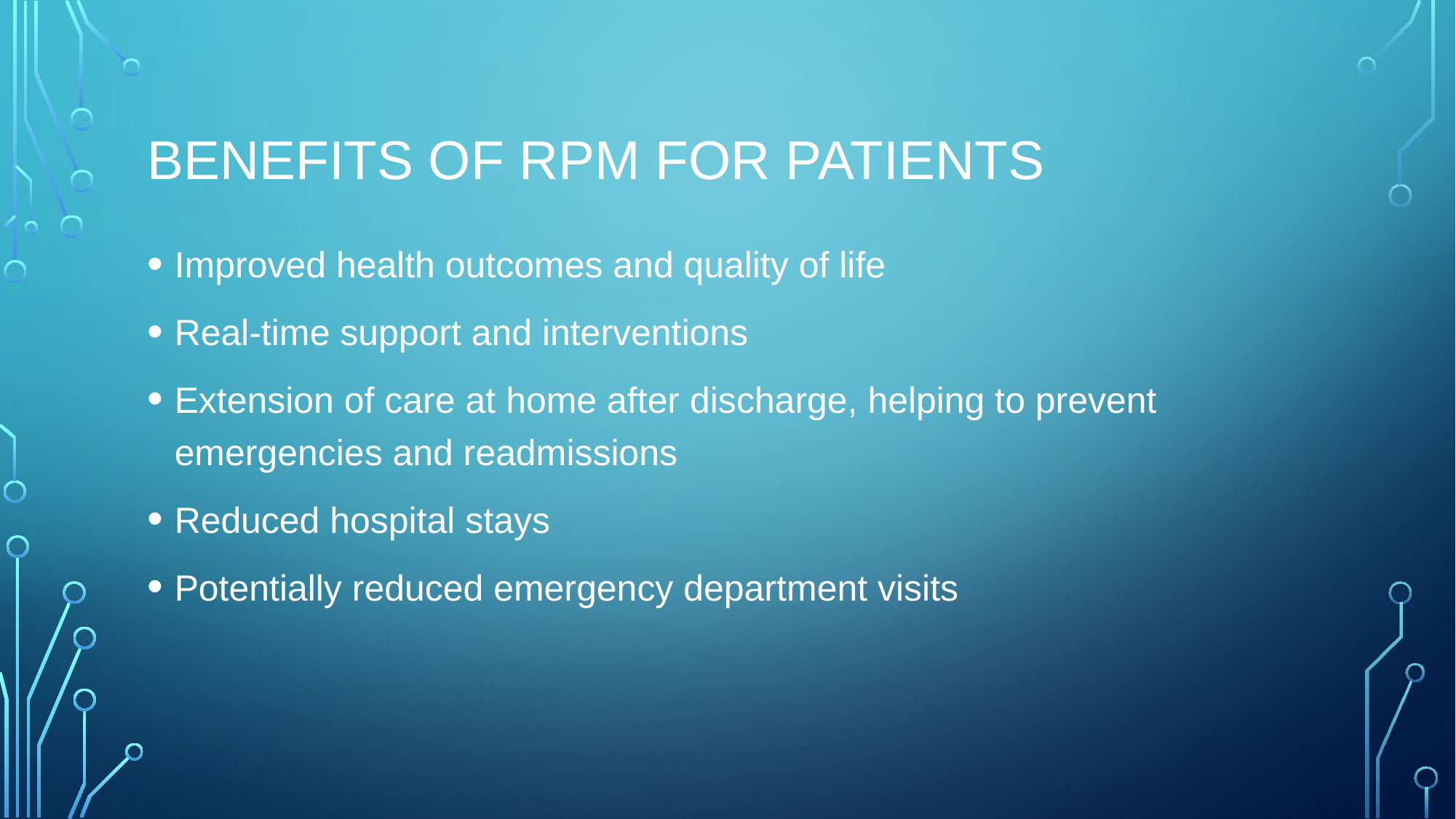

# Benefits of RPM for Patients
Improved health outcomes and quality of life
Real-time support and interventions
Extension of care at home after discharge, helping to prevent emergencies and readmissions
Reduced hospital stays
Potentially reduced emergency department visits